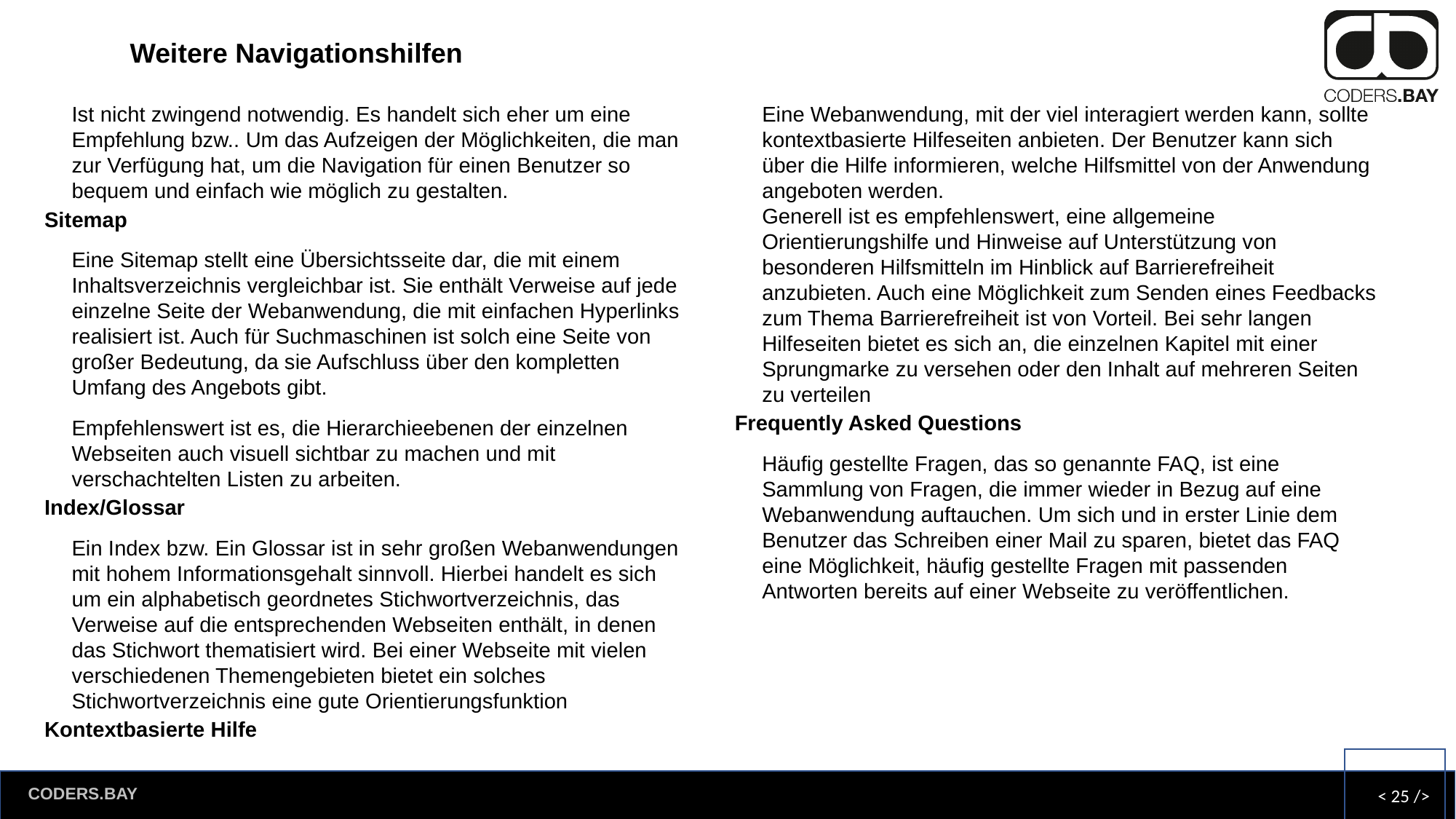

# Weitere Navigationshilfen
Ist nicht zwingend notwendig. Es handelt sich eher um eine Empfehlung bzw.. Um das Aufzeigen der Möglichkeiten, die man zur Verfügung hat, um die Navigation für einen Benutzer so bequem und einfach wie möglich zu gestalten.
Sitemap
Eine Sitemap stellt eine Übersichtsseite dar, die mit einem Inhaltsverzeichnis vergleichbar ist. Sie enthält Verweise auf jede einzelne Seite der Webanwendung, die mit einfachen Hyperlinks realisiert ist. Auch für Suchmaschinen ist solch eine Seite von großer Bedeutung, da sie Aufschluss über den kompletten Umfang des Angebots gibt.
Empfehlenswert ist es, die Hierarchieebenen der einzelnen Webseiten auch visuell sichtbar zu machen und mit verschachtelten Listen zu arbeiten.
Index/Glossar
Ein Index bzw. Ein Glossar ist in sehr großen Webanwendungen mit hohem Informationsgehalt sinnvoll. Hierbei handelt es sich um ein alphabetisch geordnetes Stichwortverzeichnis, das Verweise auf die entsprechenden Webseiten enthält, in denen das Stichwort thematisiert wird. Bei einer Webseite mit vielen verschiedenen Themengebieten bietet ein solches Stichwortverzeichnis eine gute Orientierungsfunktion
Kontextbasierte Hilfe
Eine Webanwendung, mit der viel interagiert werden kann, sollte kontextbasierte Hilfeseiten anbieten. Der Benutzer kann sich über die Hilfe informieren, welche Hilfsmittel von der Anwendung angeboten werden.
Generell ist es empfehlenswert, eine allgemeine Orientierungshilfe und Hinweise auf Unterstützung von besonderen Hilfsmitteln im Hinblick auf Barrierefreiheit anzubieten. Auch eine Möglichkeit zum Senden eines Feedbacks zum Thema Barrierefreiheit ist von Vorteil. Bei sehr langen Hilfeseiten bietet es sich an, die einzelnen Kapitel mit einer Sprungmarke zu versehen oder den Inhalt auf mehreren Seiten zu verteilen
Frequently Asked Questions
Häufig gestellte Fragen, das so genannte FAQ, ist eine Sammlung von Fragen, die immer wieder in Bezug auf eine Webanwendung auftauchen. Um sich und in erster Linie dem Benutzer das Schreiben einer Mail zu sparen, bietet das FAQ eine Möglichkeit, häufig gestellte Fragen mit passenden Antworten bereits auf einer Webseite zu veröffentlichen.